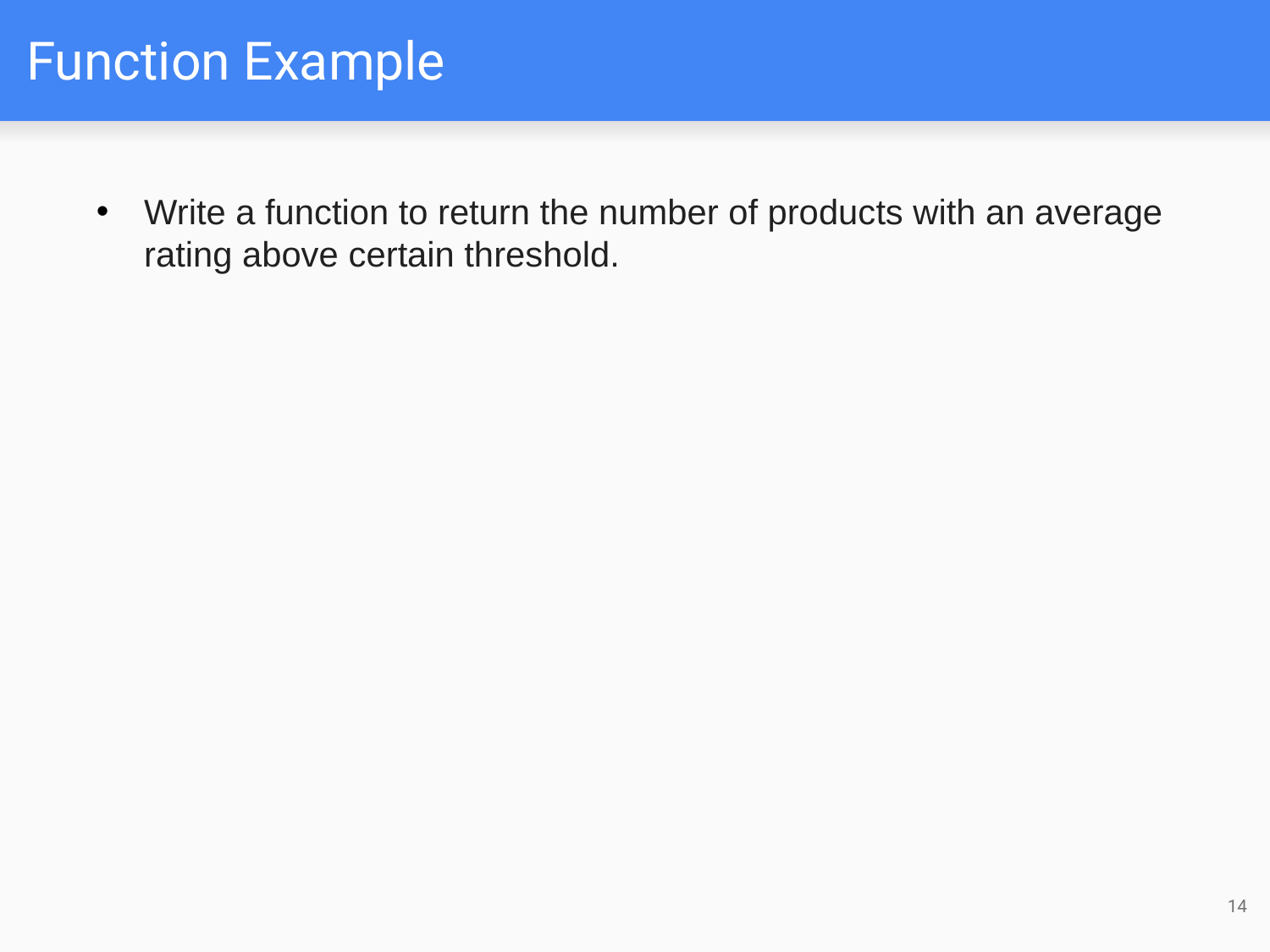

# Function Example
Write a function to return the number of products with an average rating above certain threshold.

14